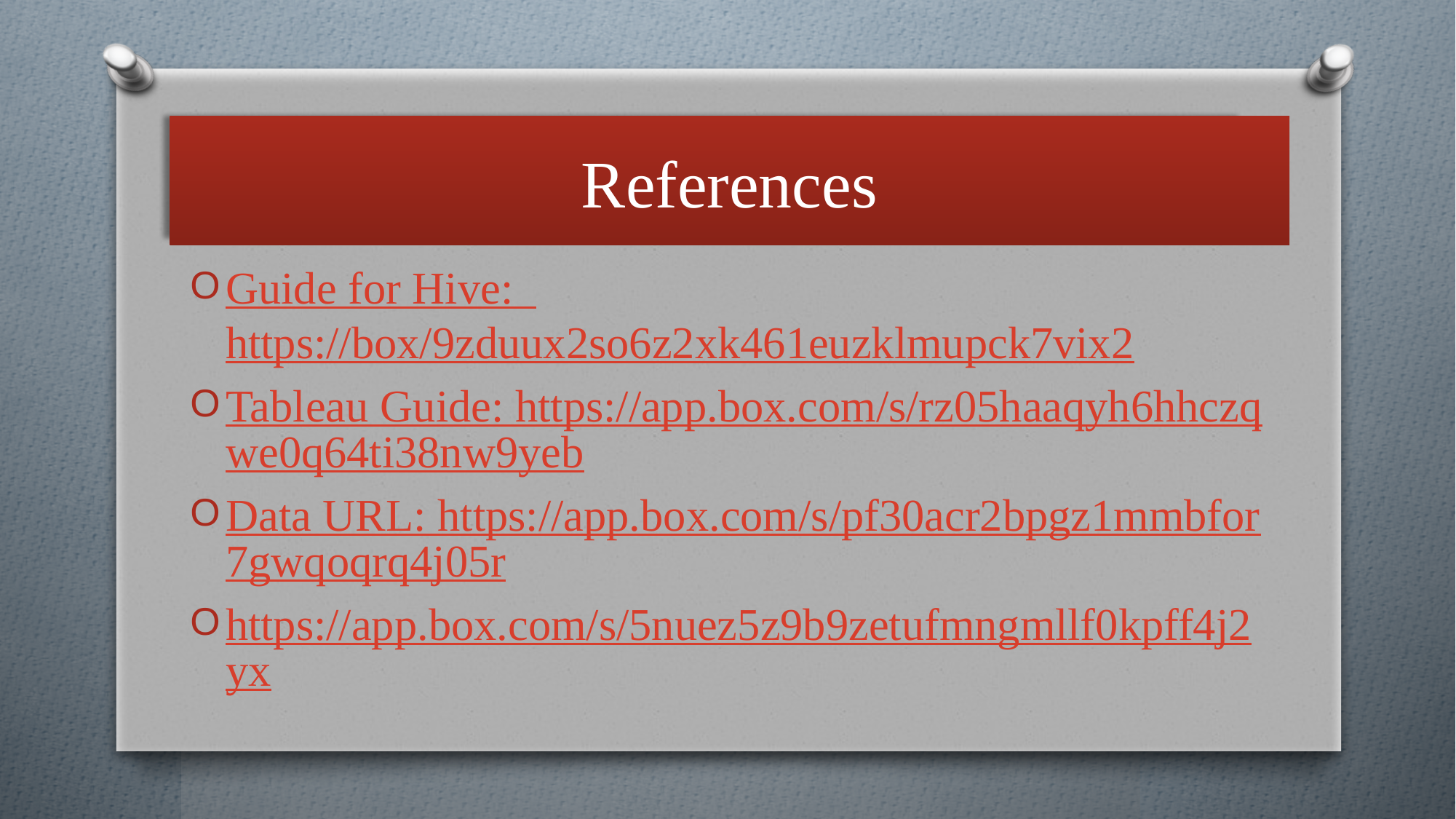

# References
Guide for Hive:  https://box/9zduux2so6z2xk461euzklmupck7vix2
Tableau Guide: https://app.box.com/s/rz05haaqyh6hhczqwe0q64ti38nw9yeb
Data URL: https://app.box.com/s/pf30acr2bpgz1mmbfor7gwqoqrq4j05r
https://app.box.com/s/5nuez5z9b9zetufmngmllf0kpff4j2yx